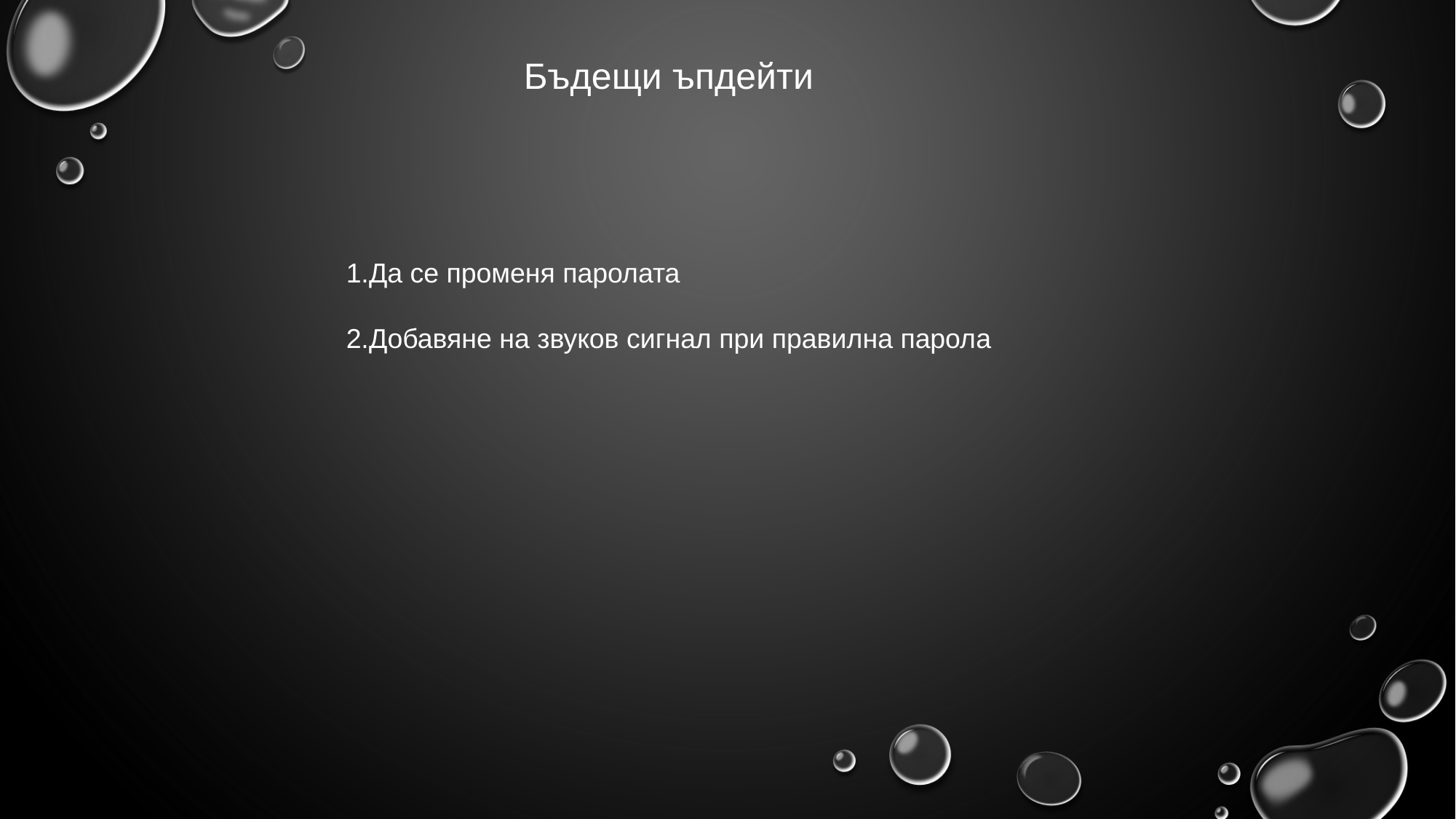

Бъдещи ъпдейти
1.Да се променя паролата

2.Добавяне на звуков сигнал при правилна парола